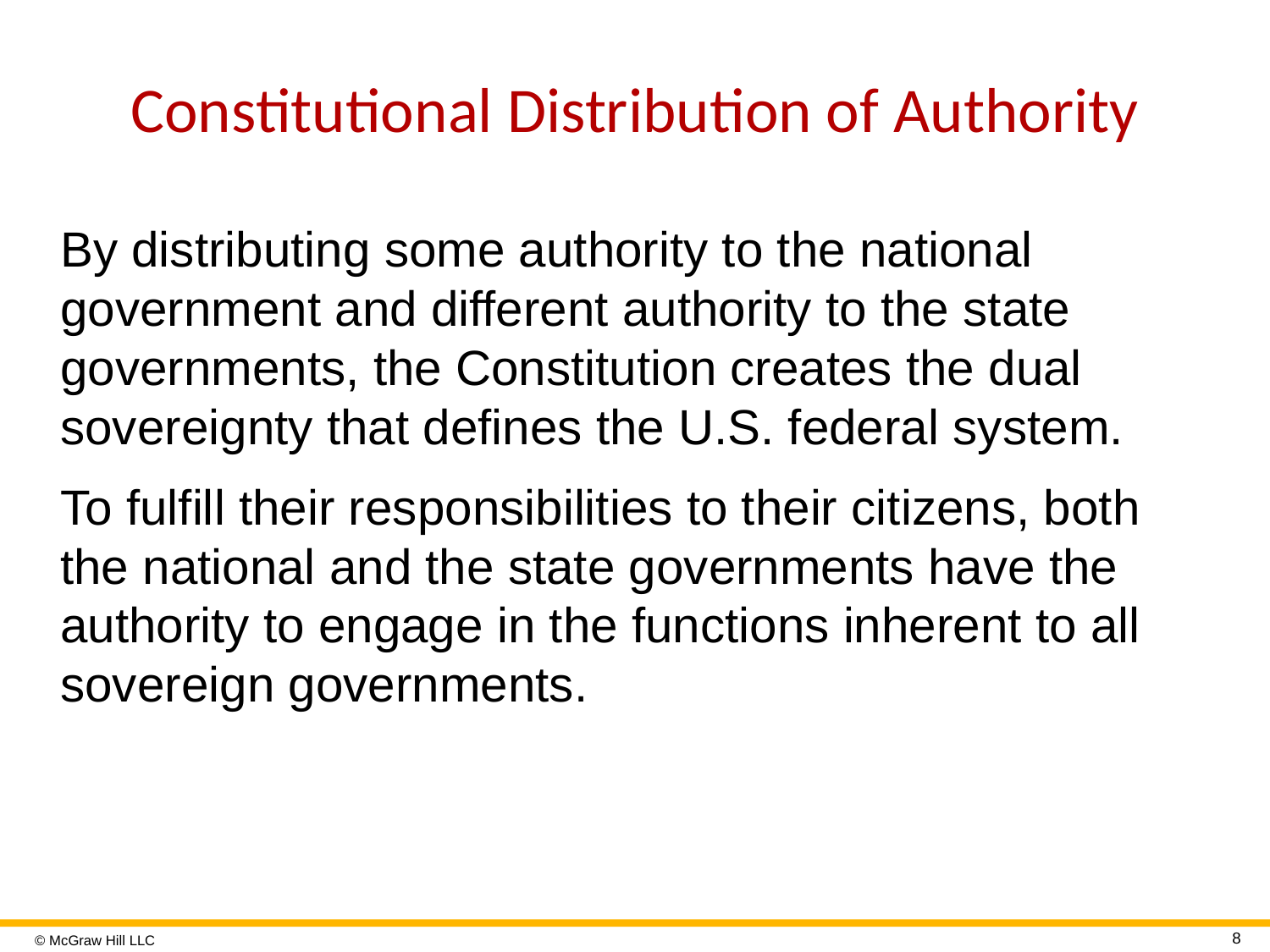

# Constitutional Distribution of Authority
By distributing some authority to the national government and different authority to the state governments, the Constitution creates the dual sovereignty that defines the U.S. federal system.
To fulfill their responsibilities to their citizens, both the national and the state governments have the authority to engage in the functions inherent to all sovereign governments.

8